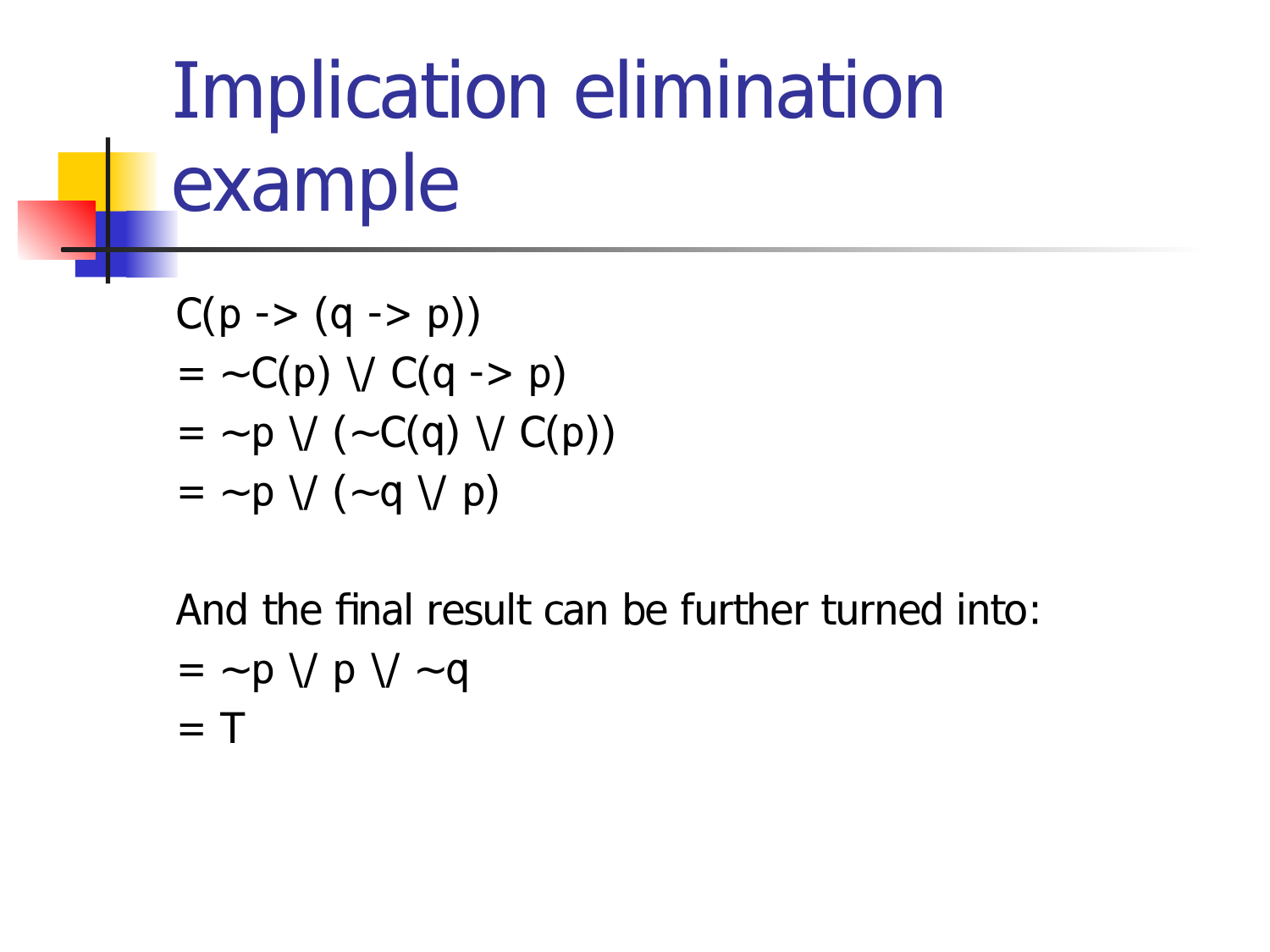

# Implication elimination example
C(p -> (q -> p))
= ~C(p) \/ C(q -> p)
= ~p \/ (~C(q) \/ C(p))
= ~p \/ (~q \/ p)

And the final result can be further turned into:
= ~p \/ p \/ ~q
= T